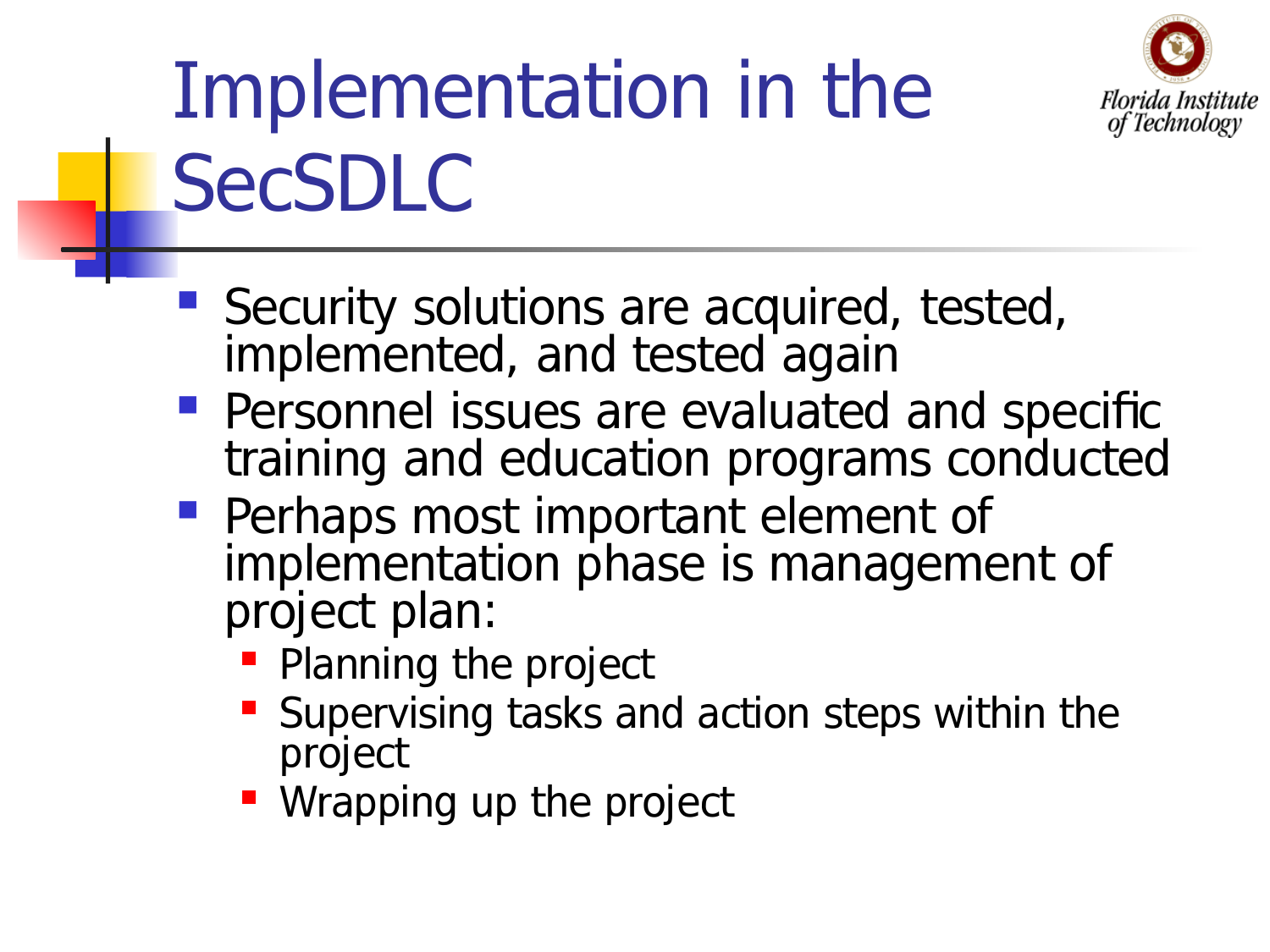

# Implementation in the SecSDLC
Security solutions are acquired, tested, implemented, and tested again
Personnel issues are evaluated and specific training and education programs conducted
Perhaps most important element of implementation phase is management of project plan:
Planning the project
Supervising tasks and action steps within the project
Wrapping up the project